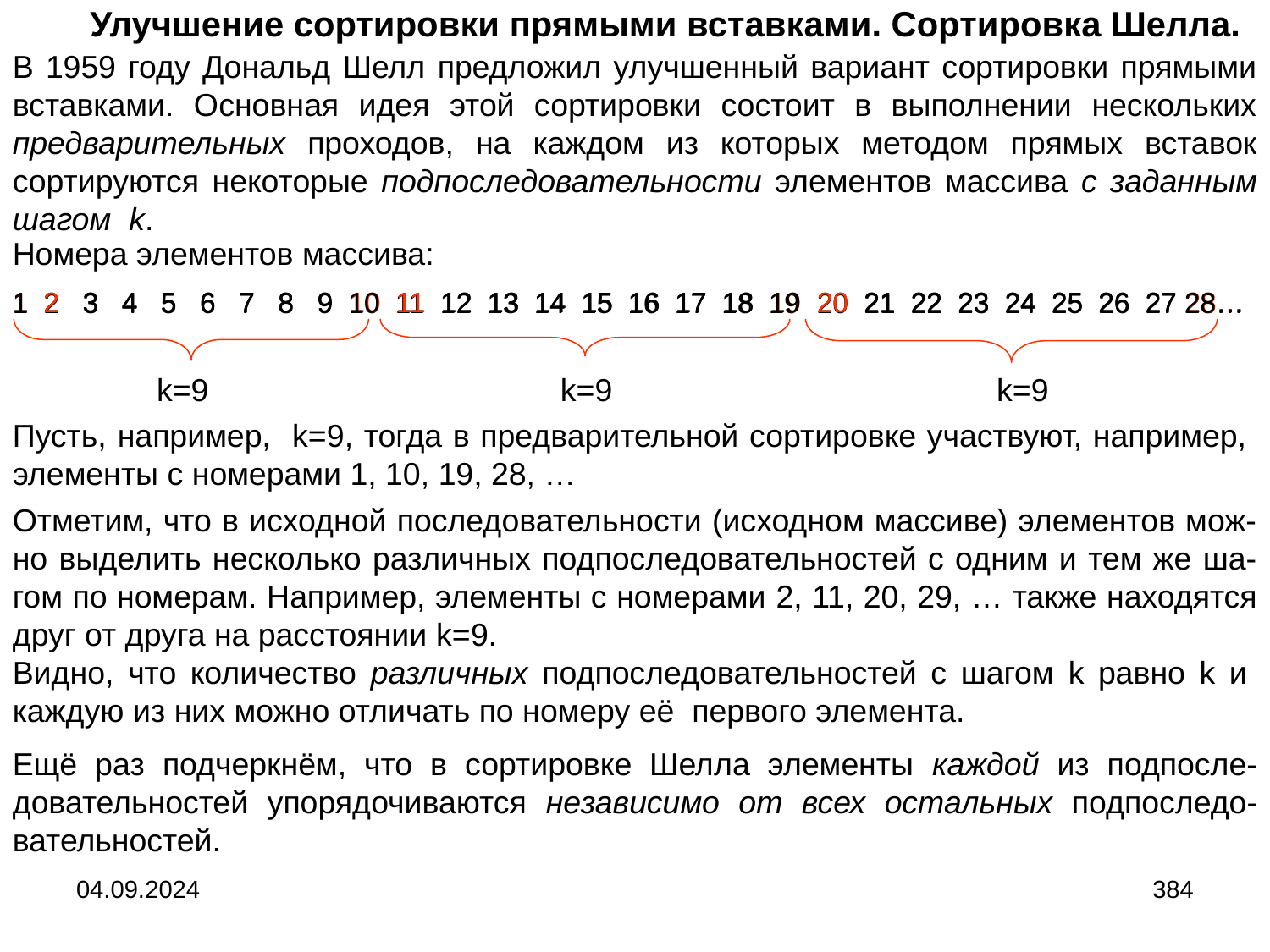

Улучшение сортировки прямыми вставками. Сортировка Шелла.
В 1959 году Дональд Шелл предложил улучшенный вариант сортировки прямыми вставками. Основная идея этой сортировки состоит в выполнении нескольких предварительных проходов, на каждом из которых методом прямых вставок сортируются некоторые подпоследовательности элементов массива с заданным шагом  k.

Номера элементов массива:
1  2   3   4   5   6   7   8   9  10  11  12  13  14  15  16  17  18  19  20  21  22  23  24  25  26  27 28…
1  2   3   4   5   6   7   8   9  10  11  12  13  14  15  16  17  18  19  20  21  22  23  24  25  26  27 28…
1  2   3   4   5   6   7   8   9  10  11  12  13  14  15  16  17  18  19  20  21  22  23  24  25  26  27 28…
k=9
k=9
k=9
Пусть, например,  k=9, тогда в предварительной сортировке участвуют, например,  элементы с номерами 1, 10, 19, 28, …
Отметим, что в исходной последовательности (исходном массиве) элементов мож-но выделить несколько различных подпоследовательностей с одним и тем же ша-гом по номерам. Например, элементы с номерами 2, 11, 20, 29, … также находятся друг от друга на расстоянии k=9.
Видно, что количество различных подпоследовательностей с шагом k равно k и каждую из них можно отличать по номеру её  первого элемента.
Ещё раз подчеркнём, что в сортировке Шелла элементы каждой из подпосле-довательностей упорядочиваются независимо от всех остальных подпоследо-вательностей.
04.09.2024
384